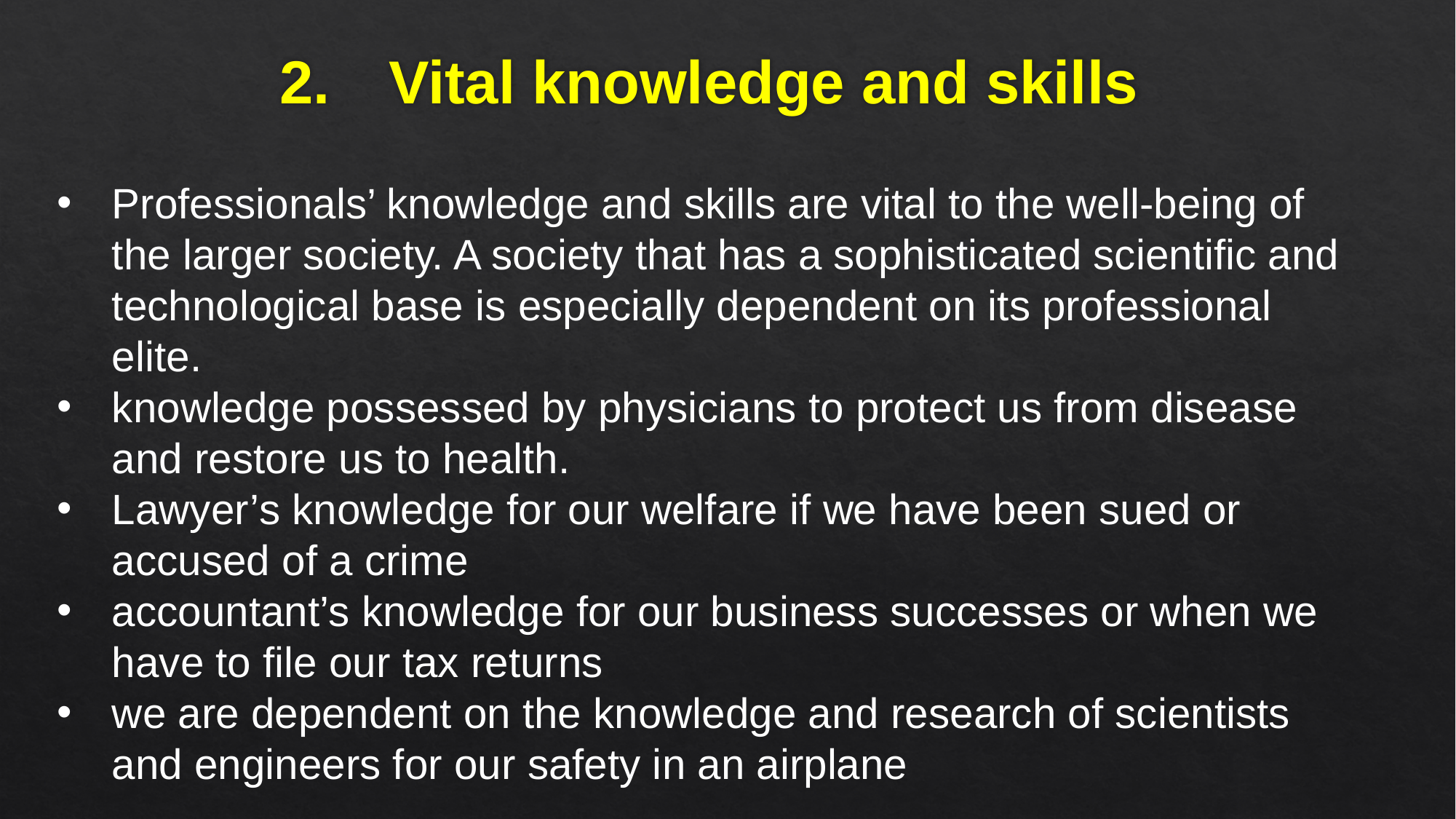

# 2.	Vital knowledge and skills
Professionals’ knowledge and skills are vital to the well-being of the larger society. A society that has a sophisticated scientific and technological base is especially dependent on its professional elite.
knowledge possessed by physicians to protect us from disease and restore us to health.
Lawyer’s knowledge for our welfare if we have been sued or accused of a crime
accountant’s knowledge for our business successes or when we have to file our tax returns
we are dependent on the knowledge and research of scientists and engineers for our safety in an airplane